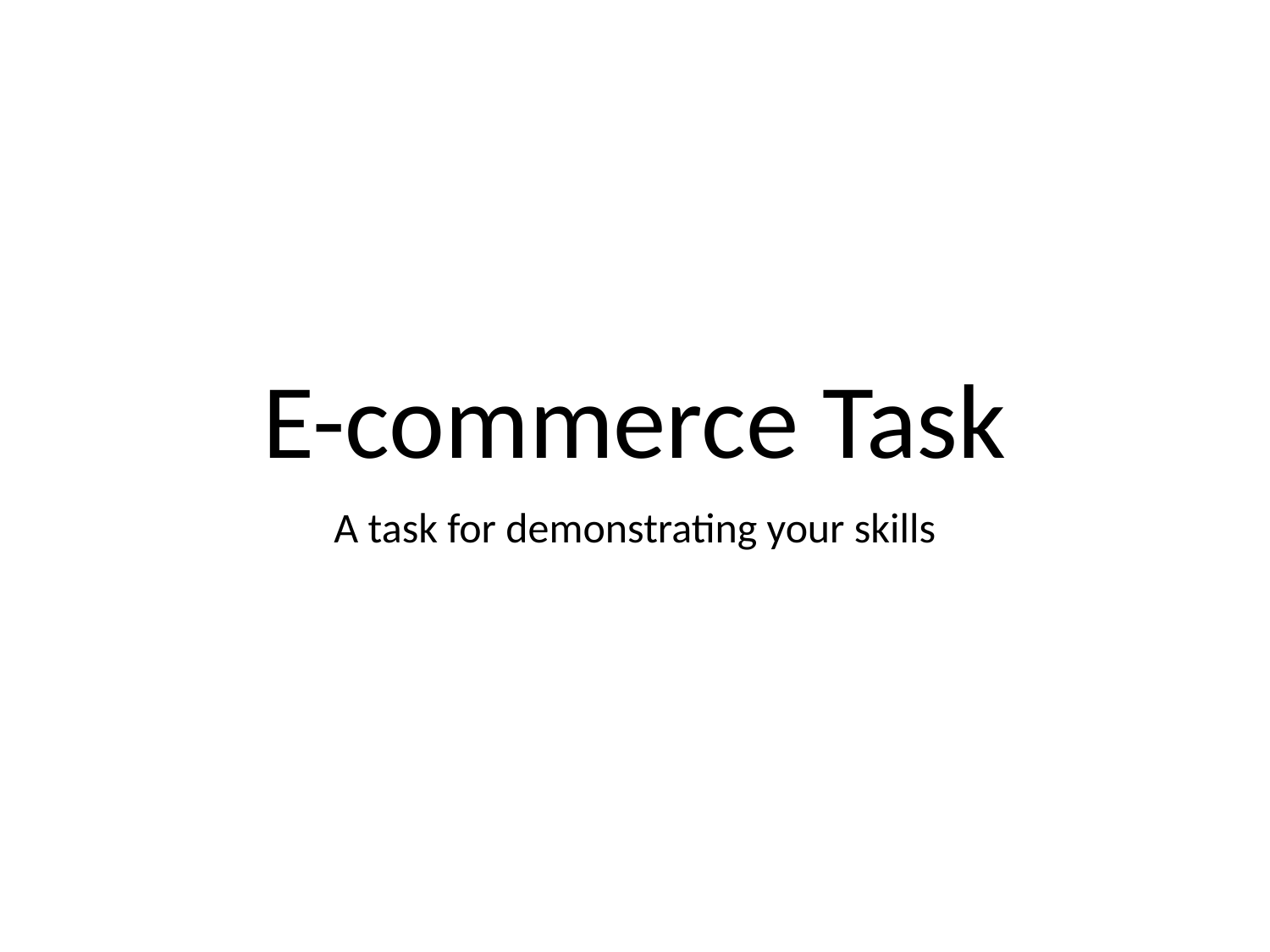

E-commerce Task
A task for demonstrating your skills